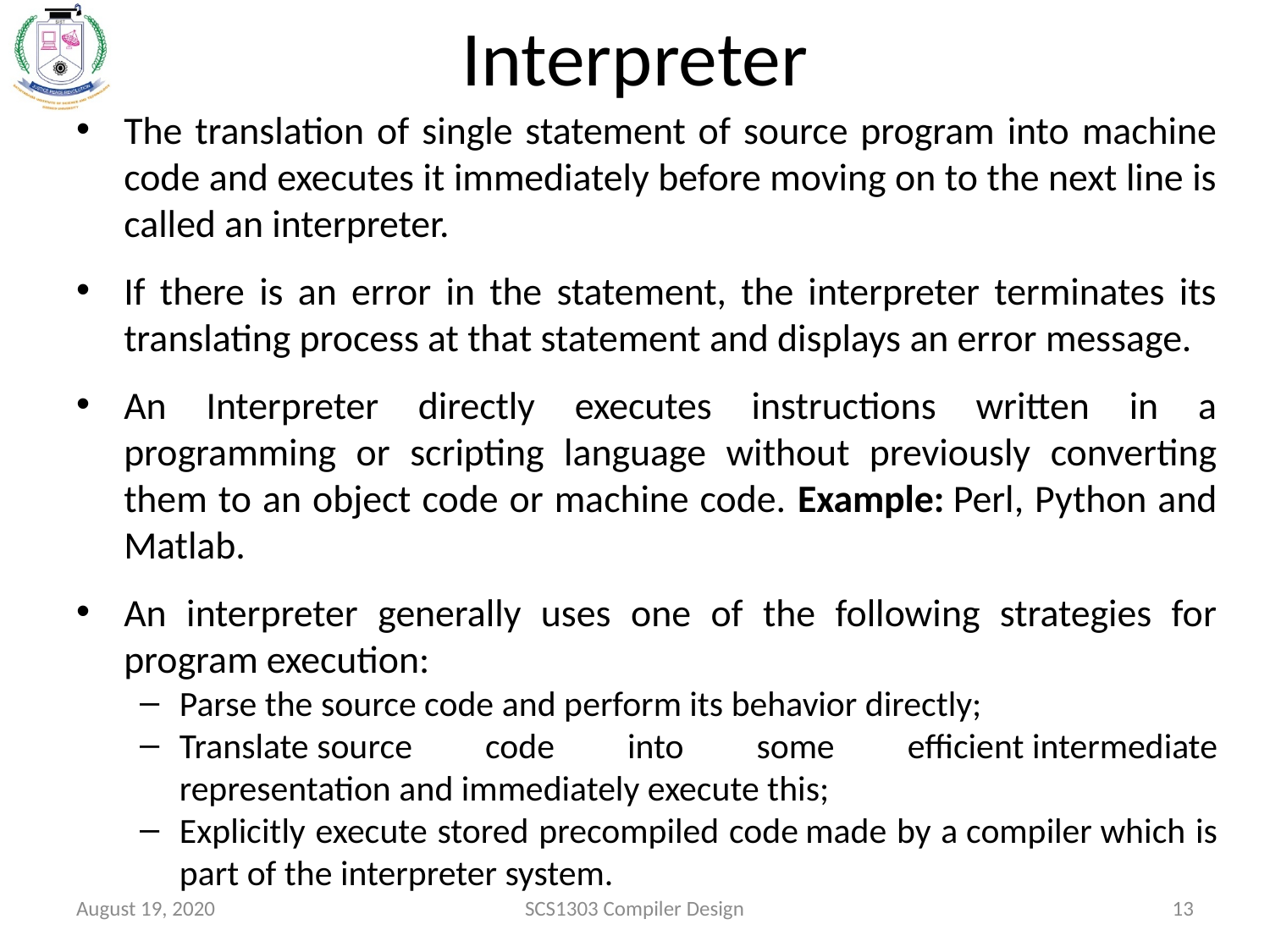

# Interpreter
The translation of single statement of source program into machine code and executes it immediately before moving on to the next line is called an interpreter.
If there is an error in the statement, the interpreter terminates its translating process at that statement and displays an error message.
An Interpreter directly executes instructions written in a programming or scripting language without previously converting them to an object code or machine code. Example: Perl, Python and Matlab.
An interpreter generally uses one of the following strategies for program execution:
Parse the source code and perform its behavior directly;
Translate source code into some efficient intermediate representation and immediately execute this;
Explicitly execute stored precompiled code made by a compiler which is part of the interpreter system.
August 19, 2020
SCS1303 Compiler Design
13